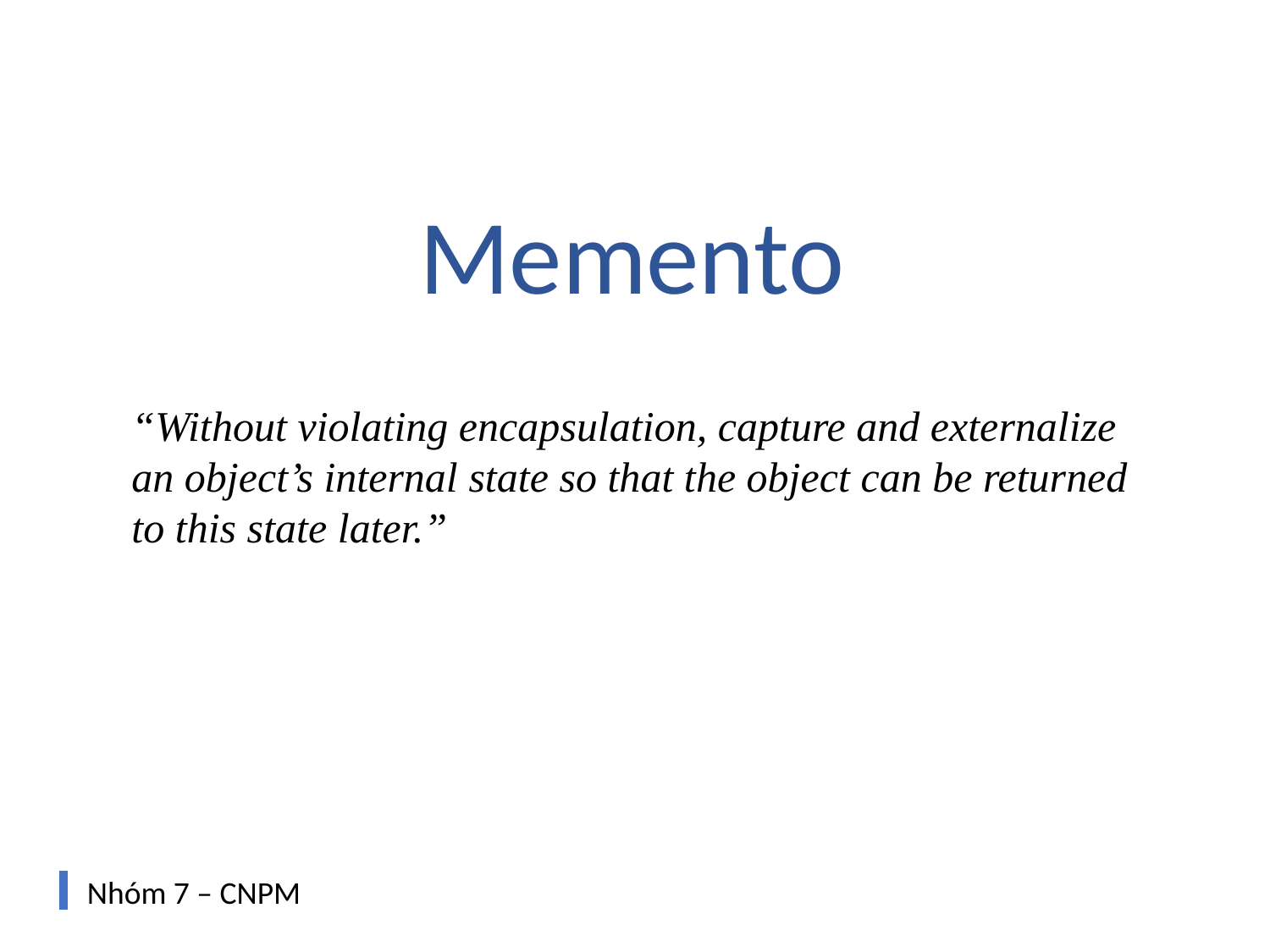

Memento
“Without violating encapsulation, capture and externalize an object’s internal state so that the object can be returned to this state later.”
Nhóm 7 – CNPM